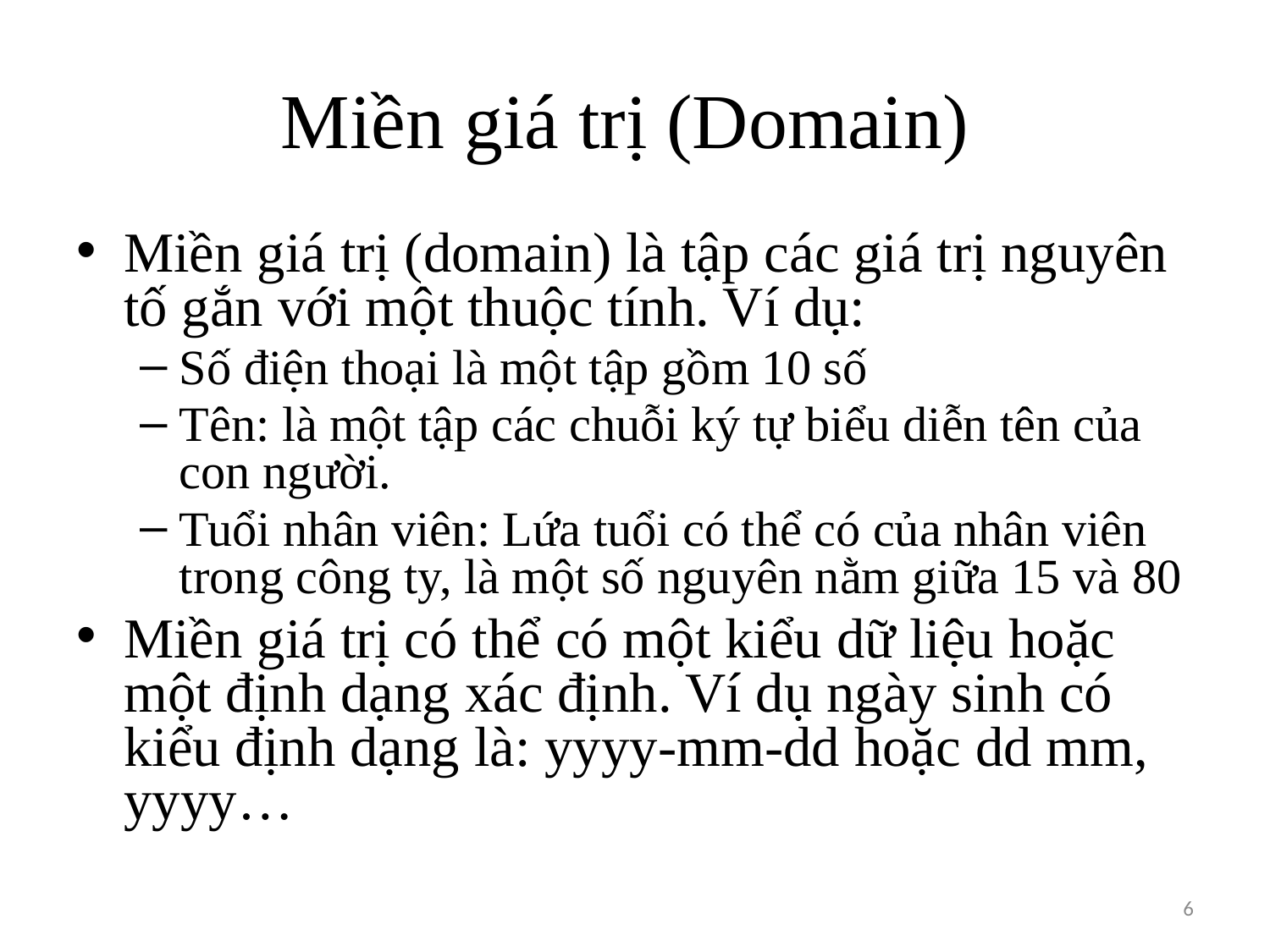

# Miền giá trị (Domain)
Miền giá trị (domain) là tập các giá trị nguyên tố gắn với một thuộc tính. Ví dụ:
Số điện thoại là một tập gồm 10 số
Tên: là một tập các chuỗi ký tự biểu diễn tên của con người.
Tuổi nhân viên: Lứa tuổi có thể có của nhân viên trong công ty, là một số nguyên nằm giữa 15 và 80
Miền giá trị có thể có một kiểu dữ liệu hoặc một định dạng xác định. Ví dụ ngày sinh có kiểu định dạng là: yyyy-mm-dd hoặc dd mm, yyyy…

6